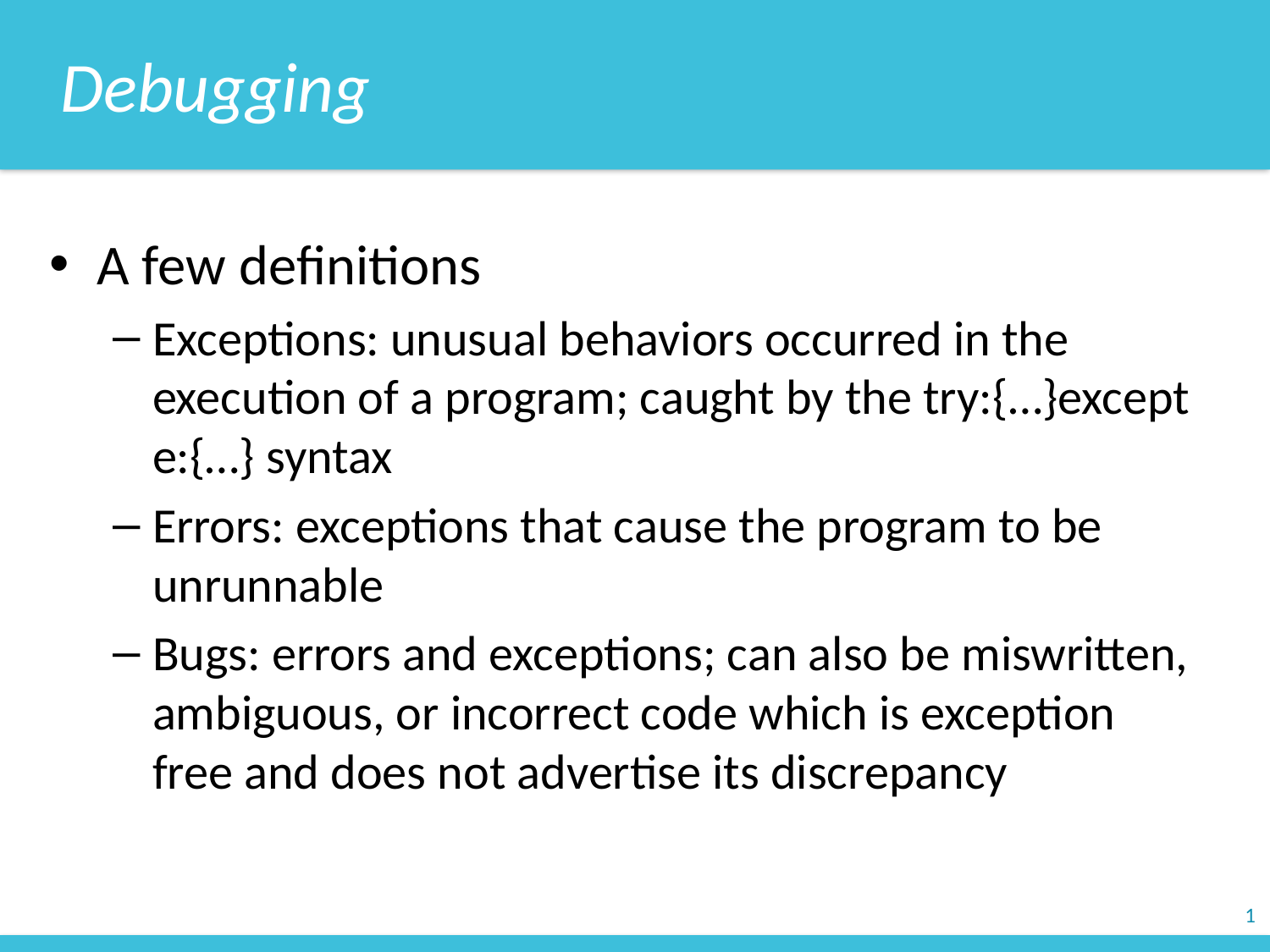

Debugging
A few definitions
Exceptions: unusual behaviors occurred in the execution of a program; caught by the try:{…}except e:{…} syntax
Errors: exceptions that cause the program to be unrunnable
Bugs: errors and exceptions; can also be miswritten, ambiguous, or incorrect code which is exception free and does not advertise its discrepancy

1